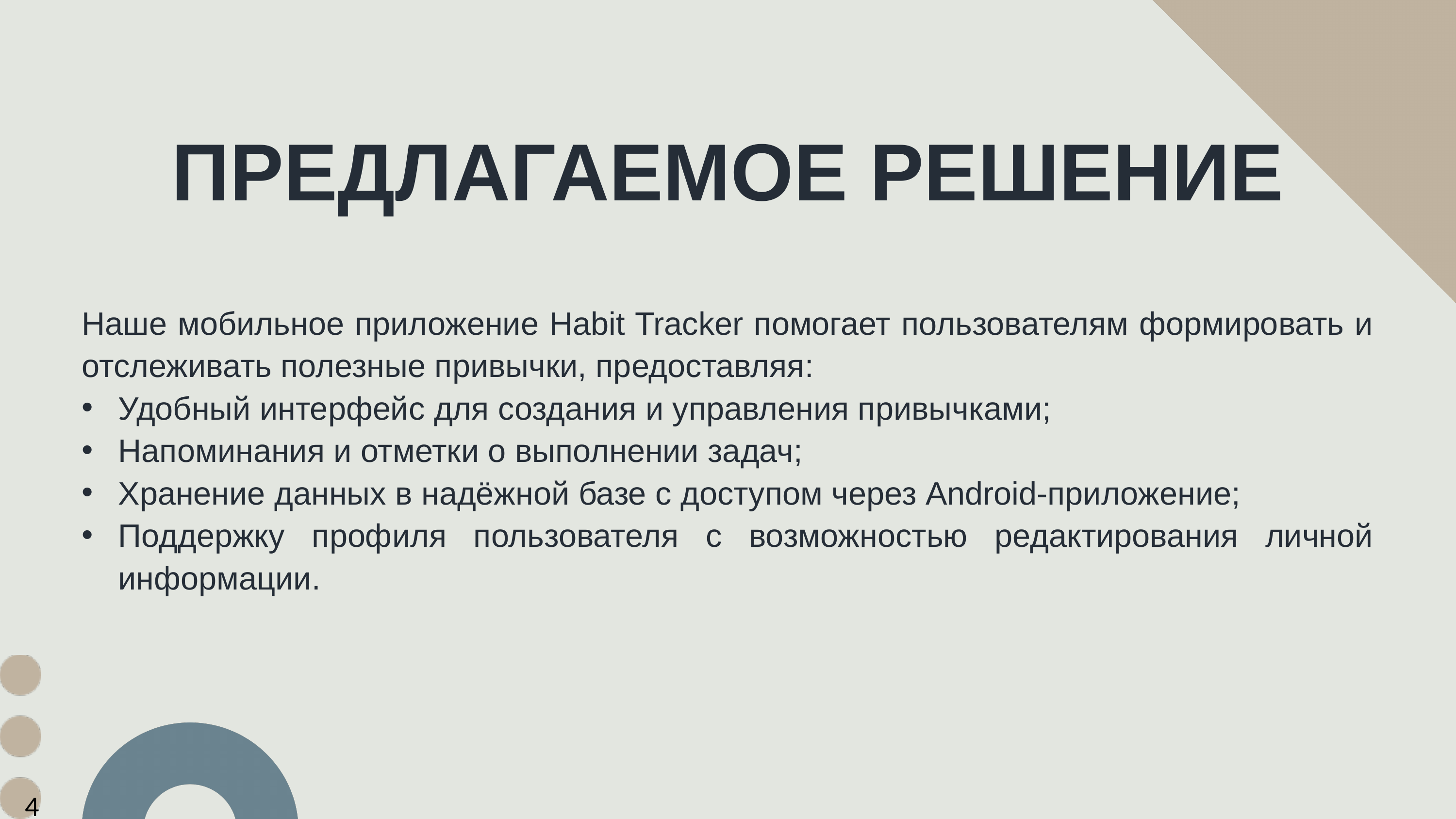

ПРЕДЛАГАЕМОЕ РЕШЕНИЕ
Наше мобильное приложение Habit Tracker помогает пользователям формировать и отслеживать полезные привычки, предоставляя:
Удобный интерфейс для создания и управления привычками;
Напоминания и отметки о выполнении задач;
Хранение данных в надёжной базе с доступом через Android-приложение;
Поддержку профиля пользователя с возможностью редактирования личной информации.

4